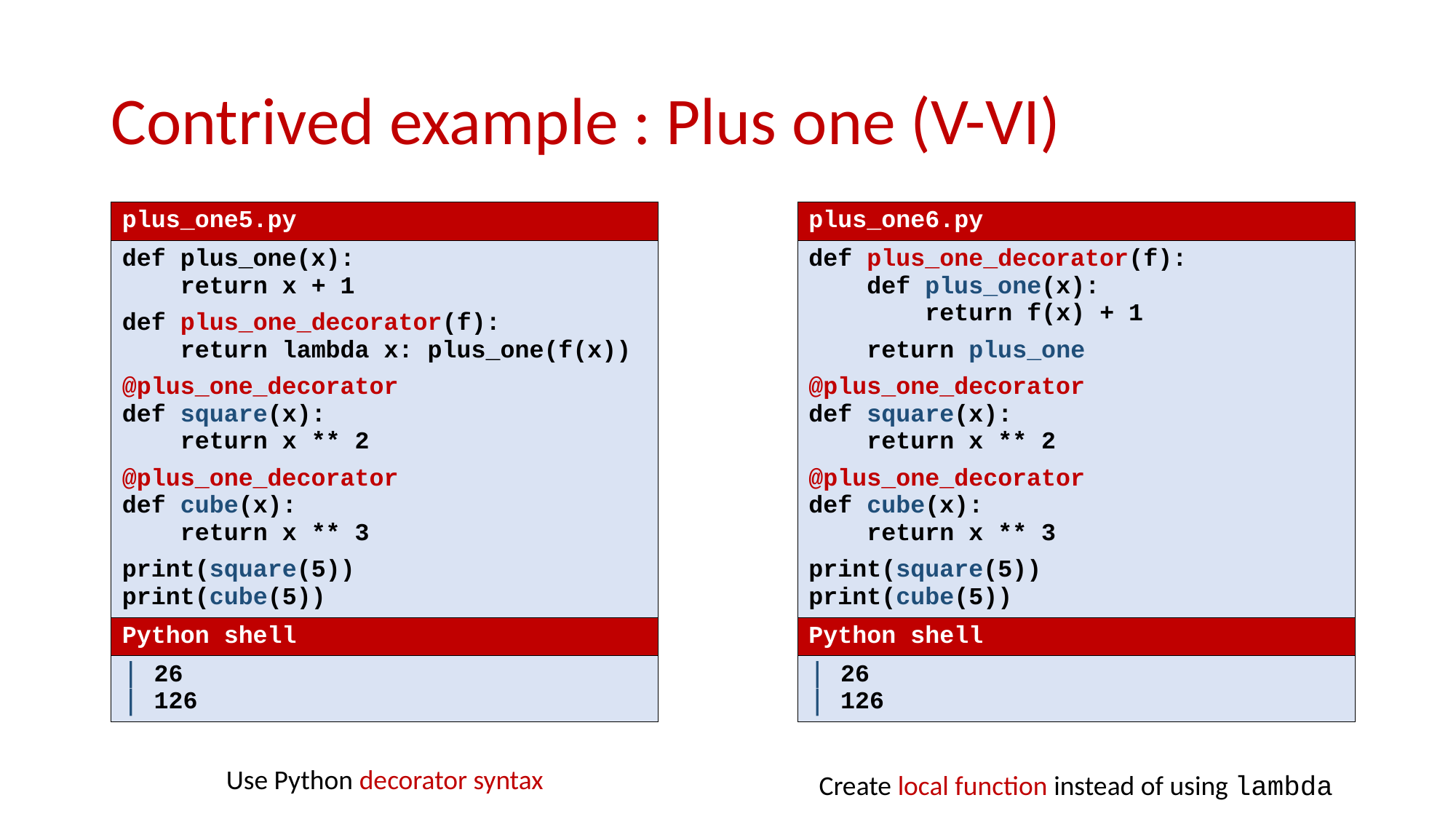

# Contrived example : Plus one (V-VI)
| plus\_one5.py |
| --- |
| def plus\_one(x): return x + 1 def plus\_one\_decorator(f): return lambda x: plus\_one(f(x)) @plus\_one\_decorator def square(x): return x \*\* 2 @plus\_one\_decorator def cube(x): return x \*\* 3 print(square(5)) print(cube(5)) |
| Python shell |
| 26 126 |
| plus\_one6.py |
| --- |
| def plus\_one\_decorator(f): def plus\_one(x): return f(x) + 1 return plus\_one @plus\_one\_decorator def square(x): return x \*\* 2 @plus\_one\_decorator def cube(x): return x \*\* 3 print(square(5)) print(cube(5)) |
| Python shell |
| 26 126 |
Use Python decorator syntax
Create local function instead of using lambda